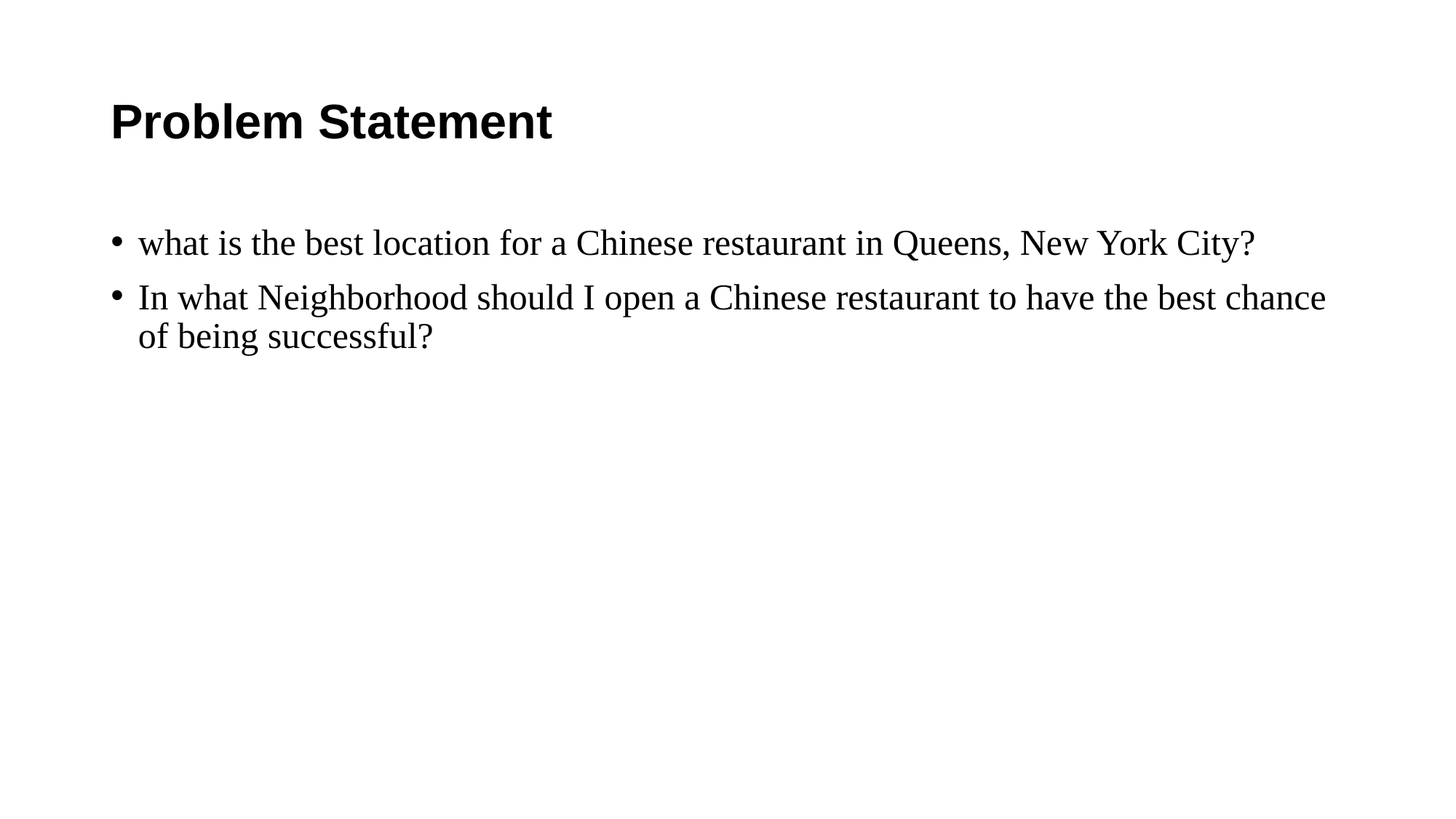

# Problem Statement
what is the best location for a Chinese restaurant in Queens, New York City?
In what Neighborhood should I open a Chinese restaurant to have the best chance of being successful?